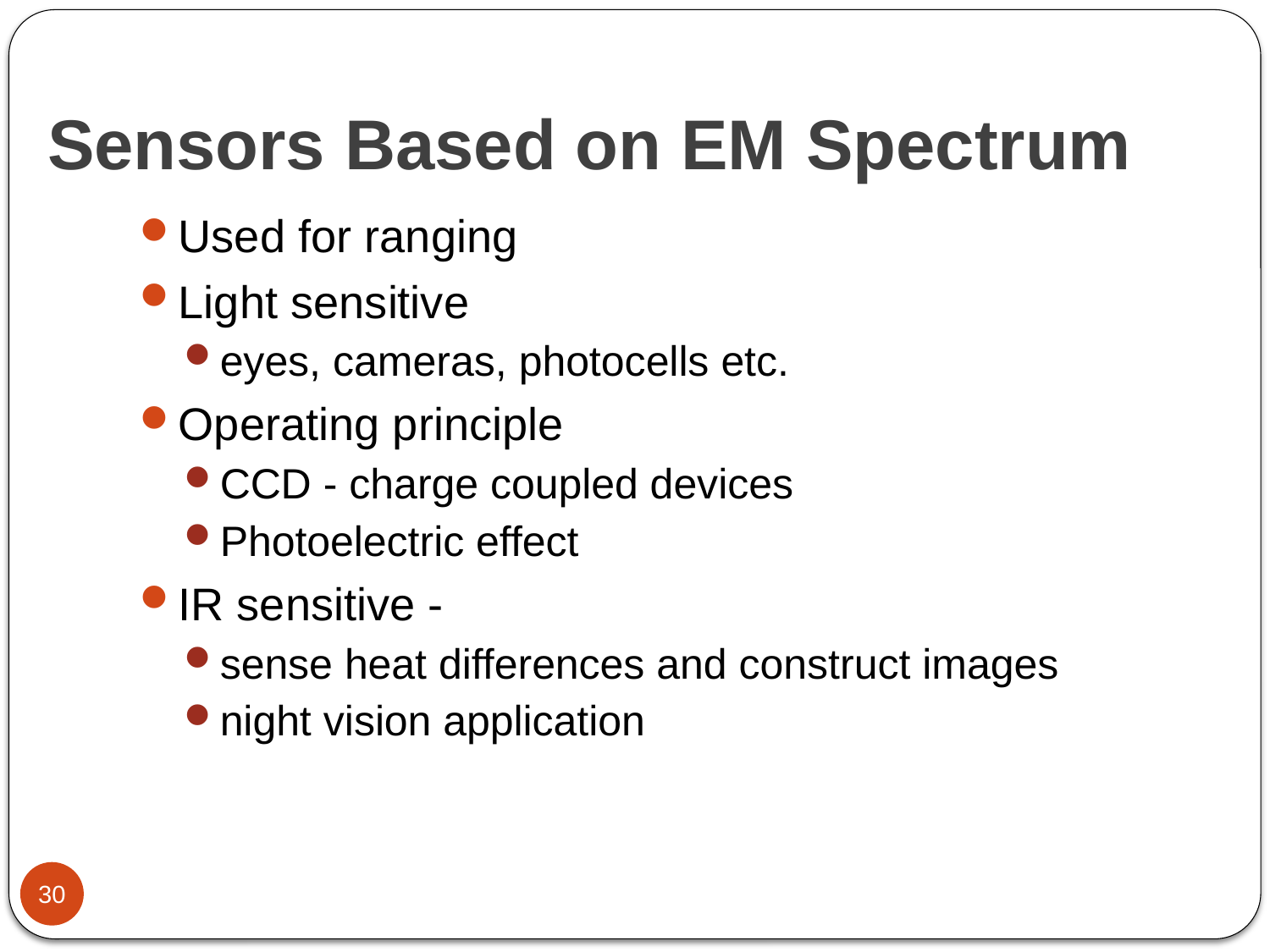

# Sensors Based on EM Spectrum
Used for ranging
Light sensitive
eyes, cameras, photocells etc.
Operating principle
CCD - charge coupled devices
Photoelectric effect
IR sensitive -
sense heat differences and construct images
night vision application
30